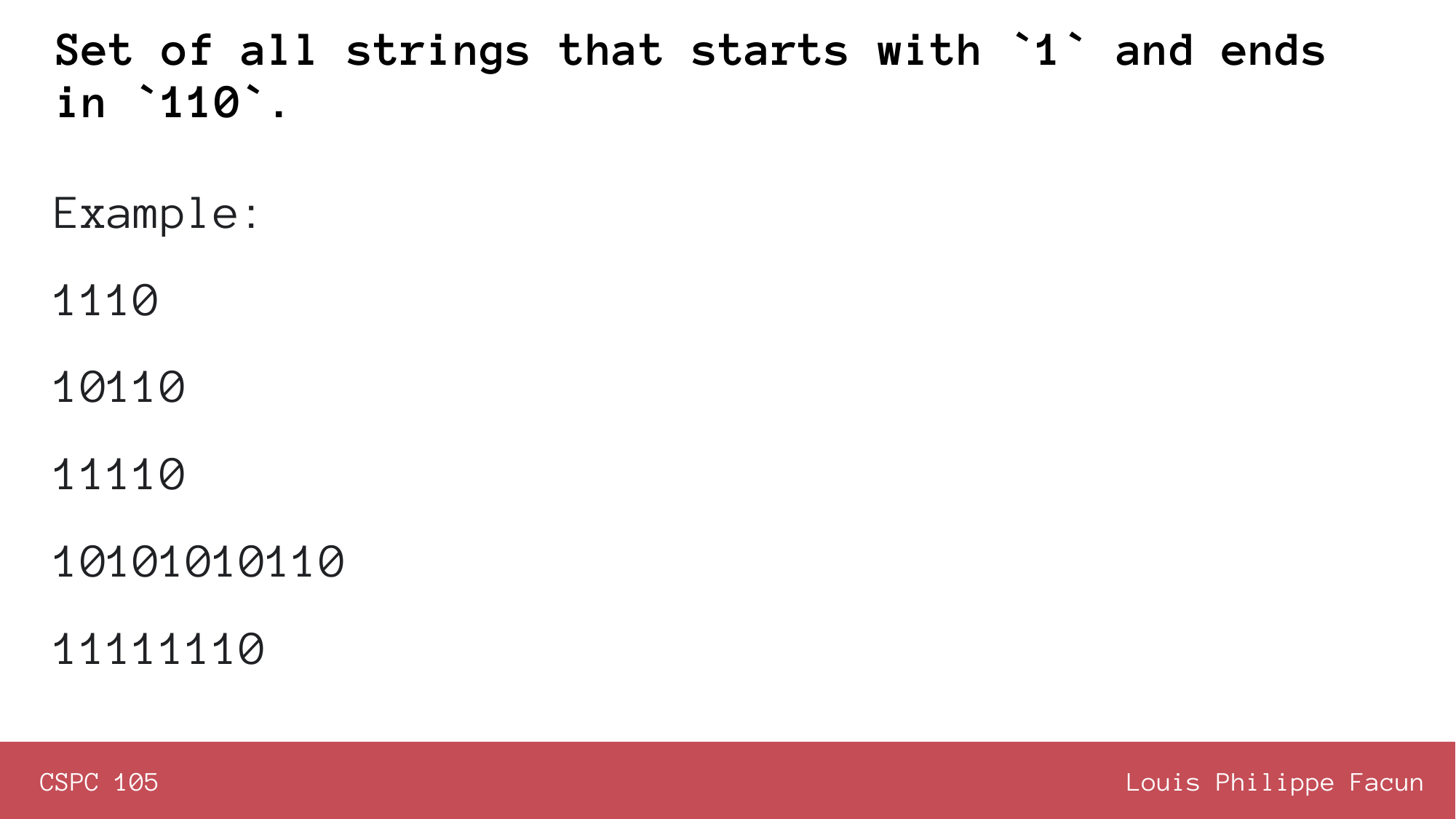

# Set of all strings that starts with `1` and ends in `110`.
Example:
1110
10110
11110
10101010110
11111110

CSPC 105
Louis Philippe Facun